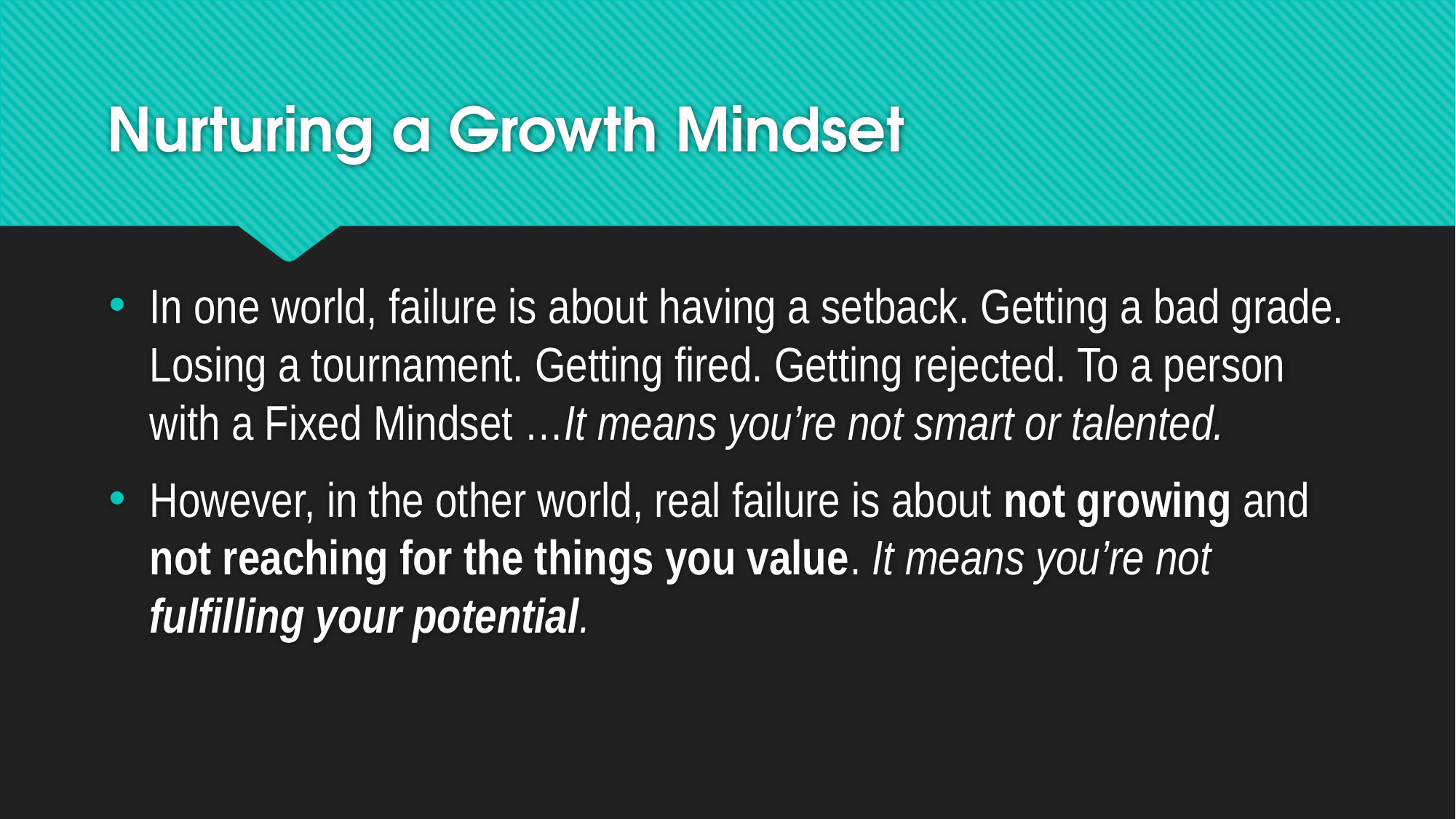

# Nurturing a Growth Mindset
In one world, failure is about having a setback. Getting a bad grade. Losing a tournament. Getting fired. Getting rejected. To a person with a Fixed Mindset …It means you’re not smart or talented.
However, in the other world, real failure is about not growing and not reaching for the things you value. It means you’re not fulfilling your potential.